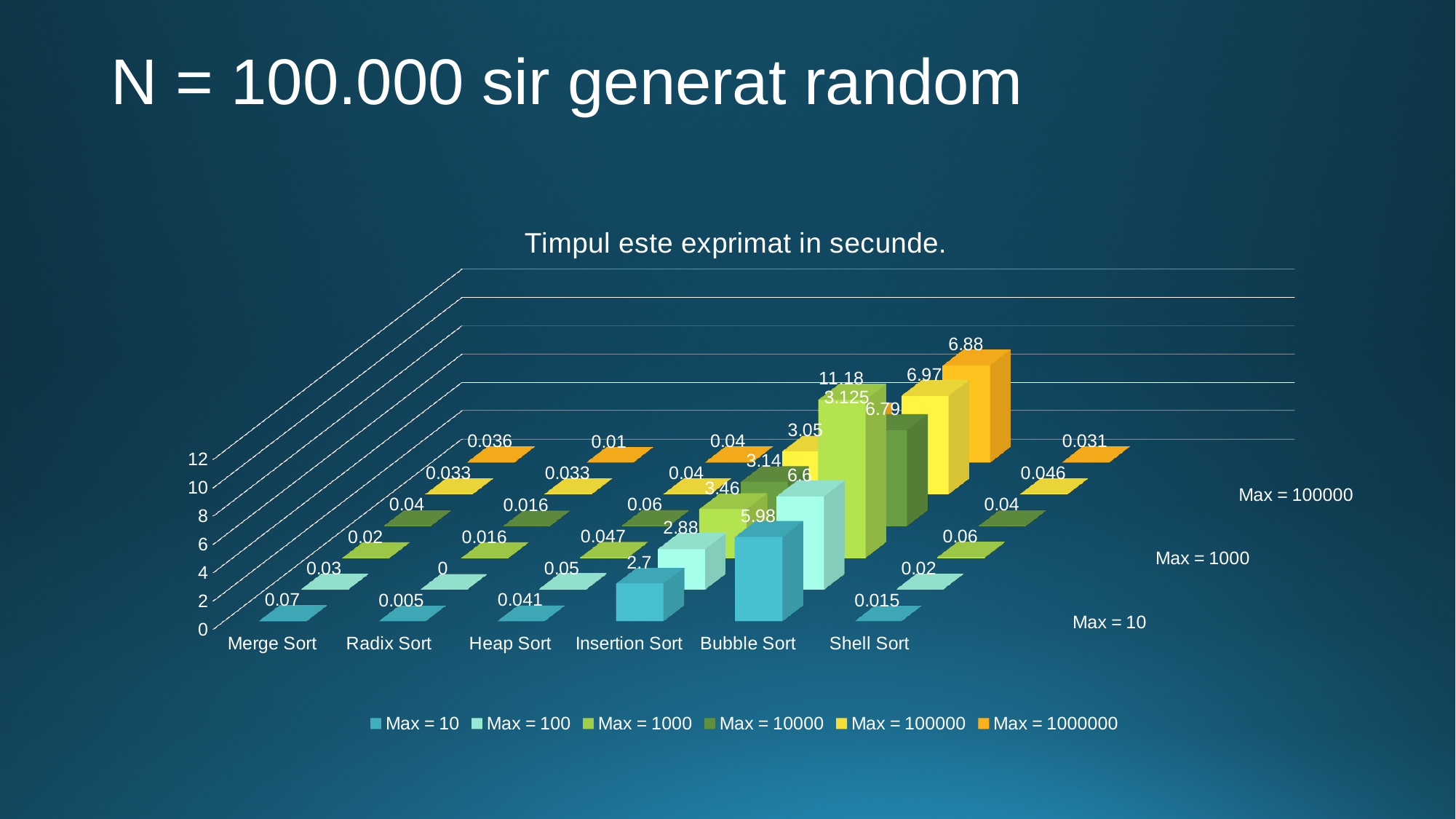

# N = 100.000 sir generat random

[unsupported chart]